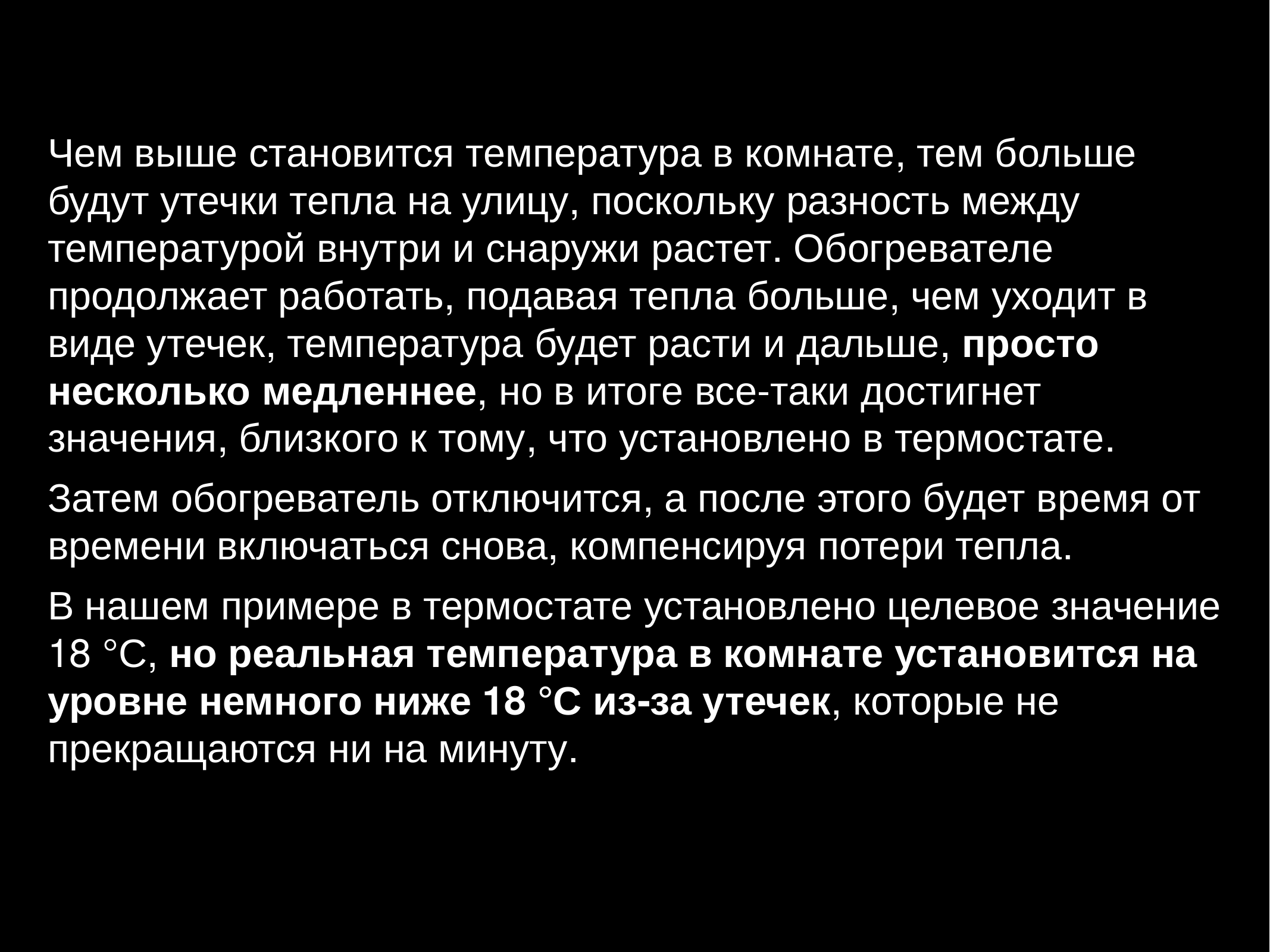

14
Чем выше становится температура в комнате, тем больше будут утечки тепла на улицу, поскольку разность между температурой внутри и снаружи растет. Обогревателе продолжает работать, подавая тепла больше, чем уходит в виде утечек, температура будет расти и дальше, просто несколько медленнее, но в итоге все-таки достигнет значения, близкого к тому, что установлено в термостате.
Затем обогреватель отключится, а после этого будет время от времени включаться снова, компенсируя потери тепла.
В нашем примере в термостате установлено целевое значение 18 °С, но реальная температура в комнате установится на уровне немного ниже 18 °С из-за утечек, которые не прекращаются ни на минуту.